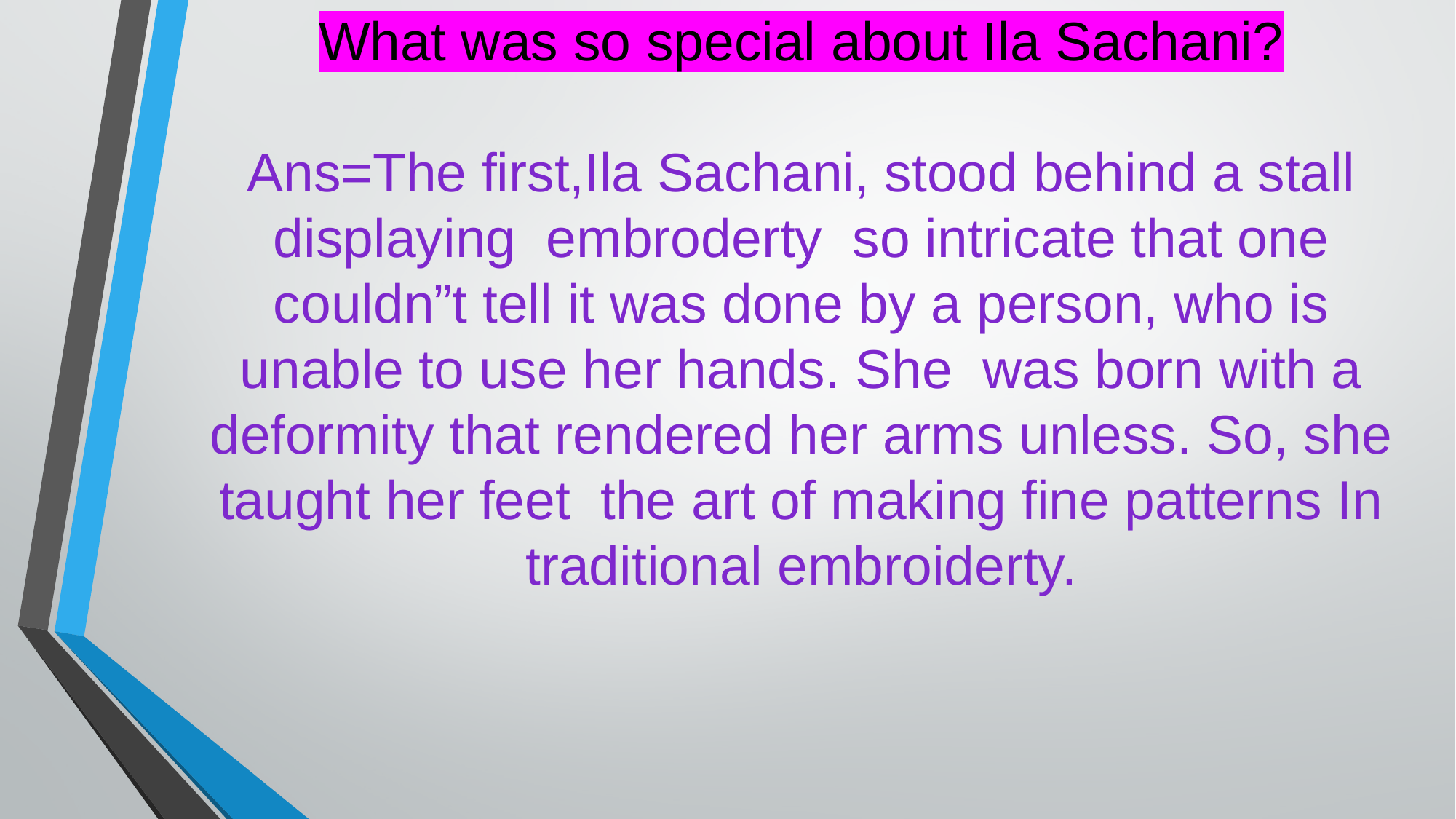

# What was so special about Ila Sachani? Ans=The first,Ila Sachani, stood behind a stall displaying  embroderty  so intricate that one couldn”t tell it was done by a person, who is unable to use her hands. She  was born with a deformity that rendered her arms unless. So, she taught her feet  the art of making fine patterns In traditional embroiderty.